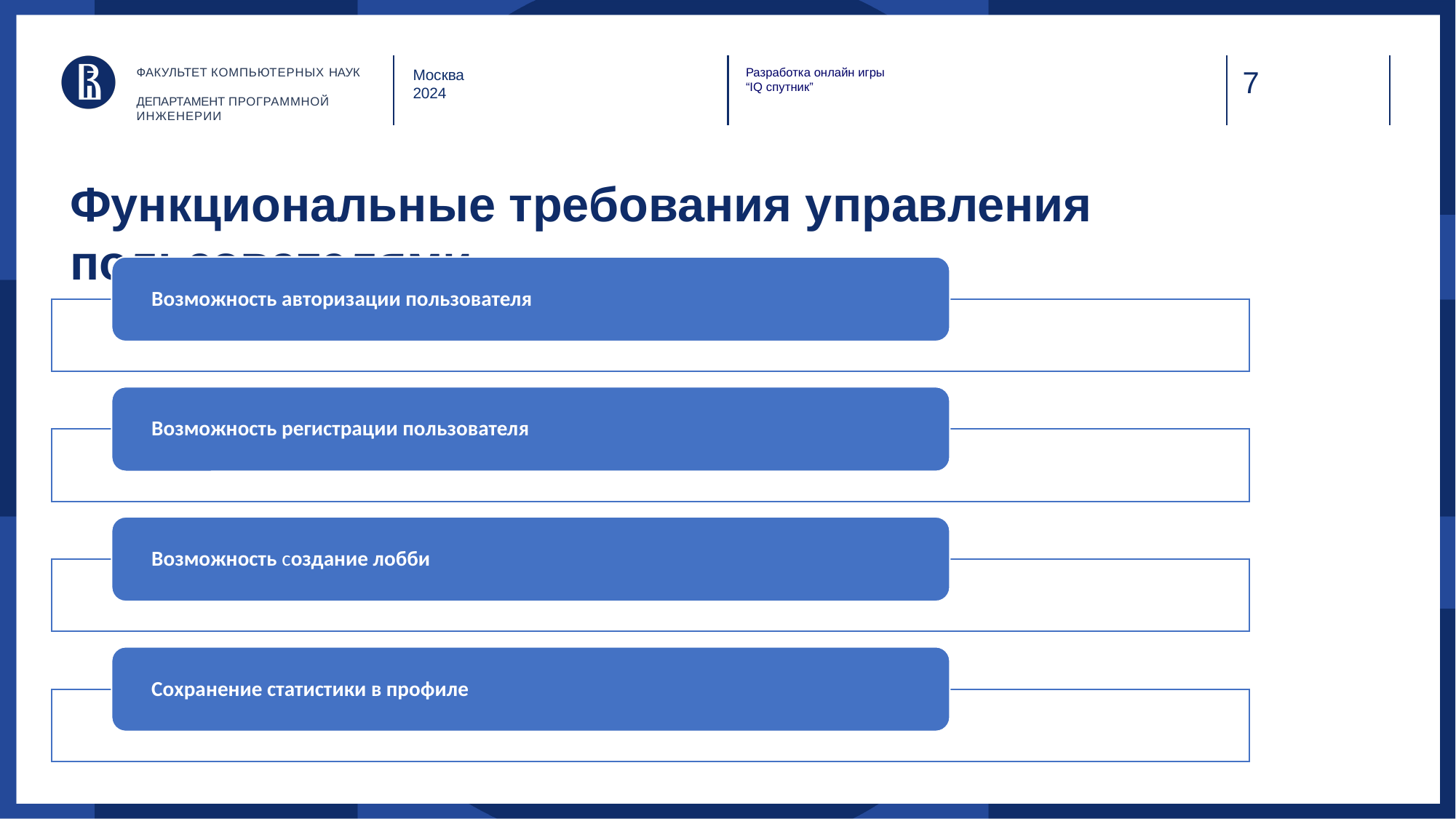

ФАКУЛЬТЕТ КОМПЬЮТЕРНЫХ НАУК
ДЕПАРТАМЕНТ ПРОГРАММНОЙ ИНЖЕНЕРИИ

Разработка онлайн игры
“IQ спутник”
Москва
2024

# Функциональные требования управления пользователями
Возможность авторизации пользователя
Возможность регистрации пользователя
Возможность создание лобби
Сохранение статистики в профиле